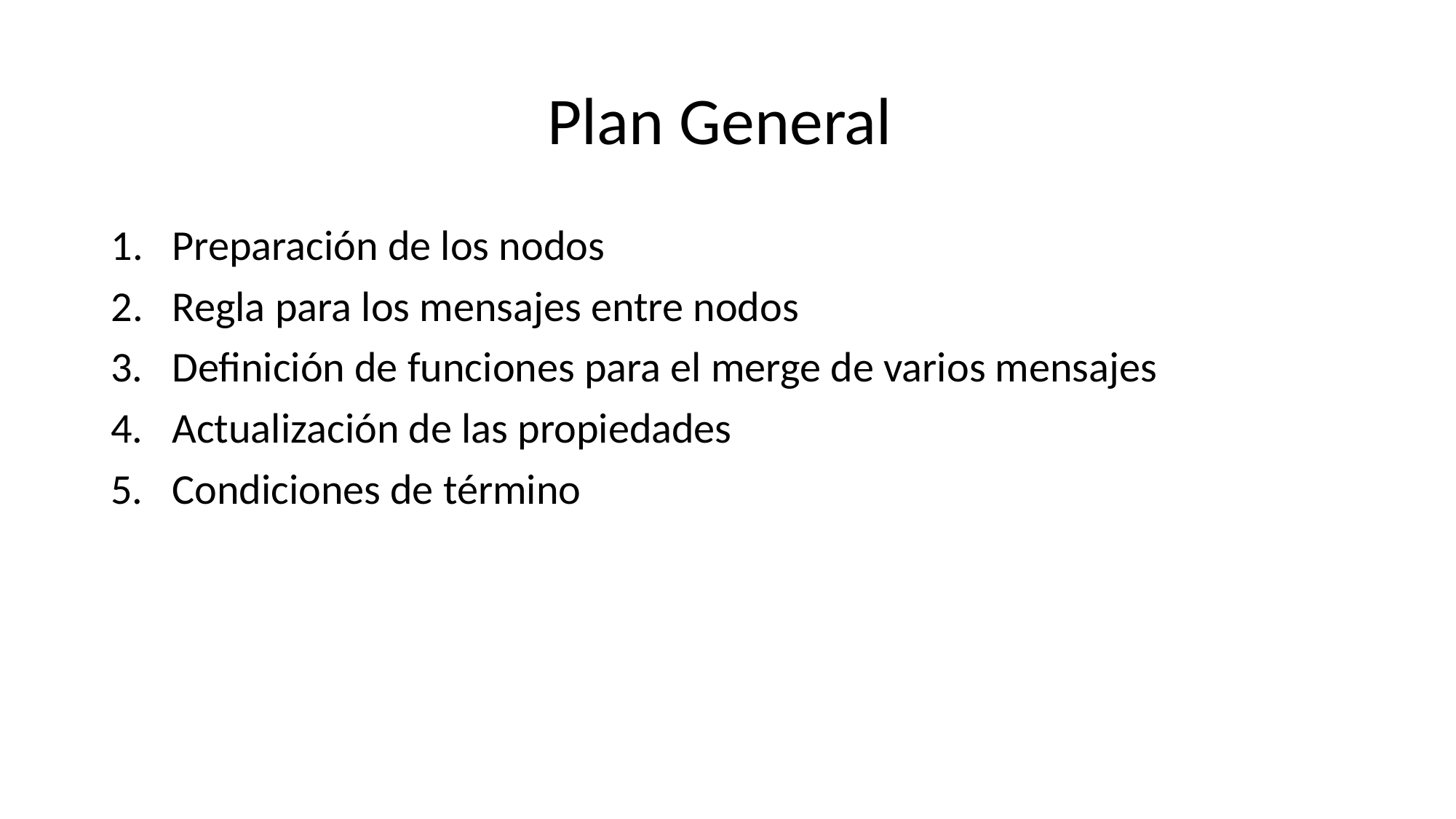

# Plan General
Preparación de los nodos
Regla para los mensajes entre nodos
3.   Definición de funciones para el merge de varios mensajes
4.   Actualización de las propiedades
5.   Condiciones de término